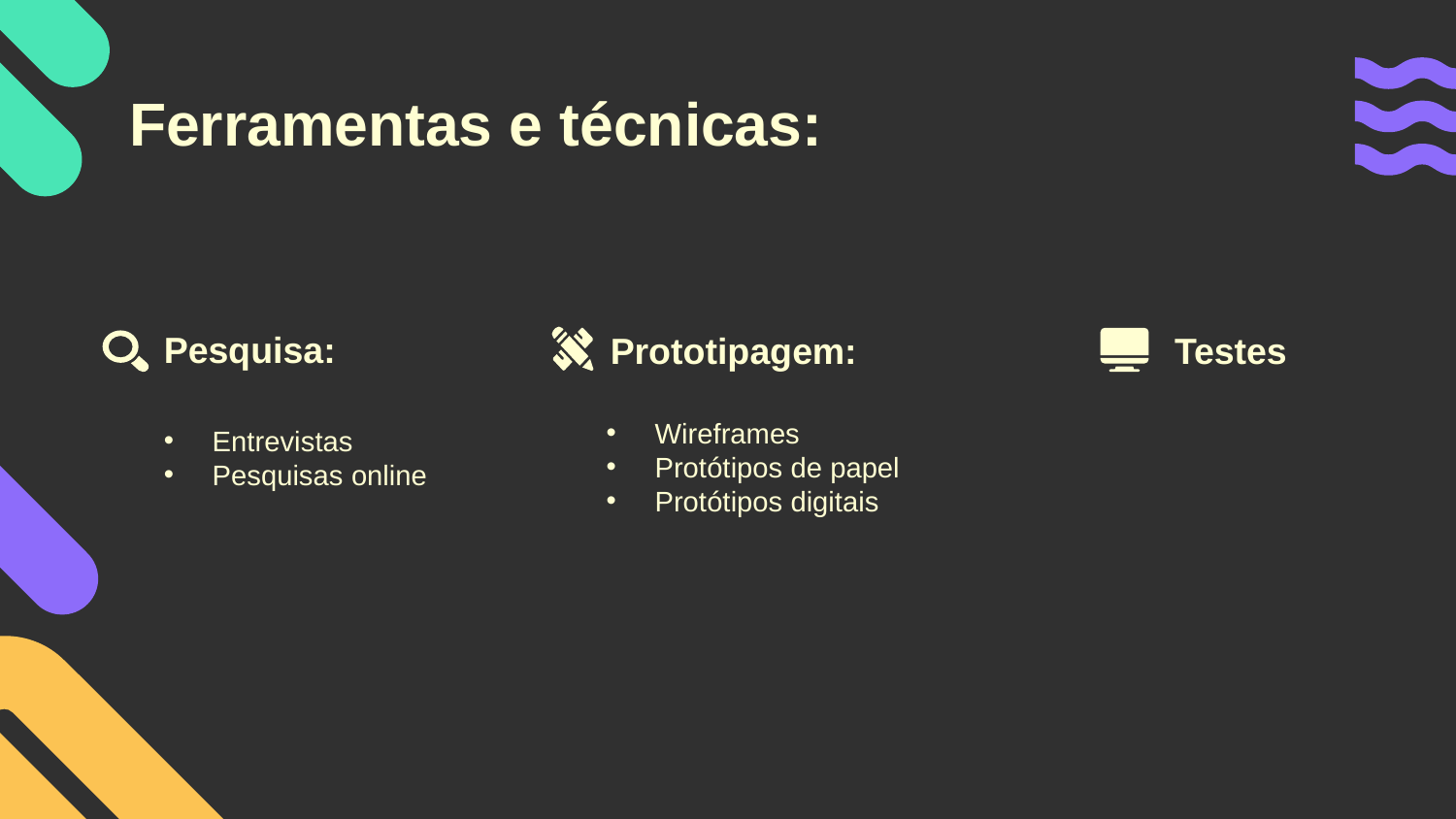

# Ferramentas e técnicas:
Pesquisa:
Prototipagem:
Testes

Wireframes
Protótipos de papel
Protótipos digitais
Entrevistas
Pesquisas online